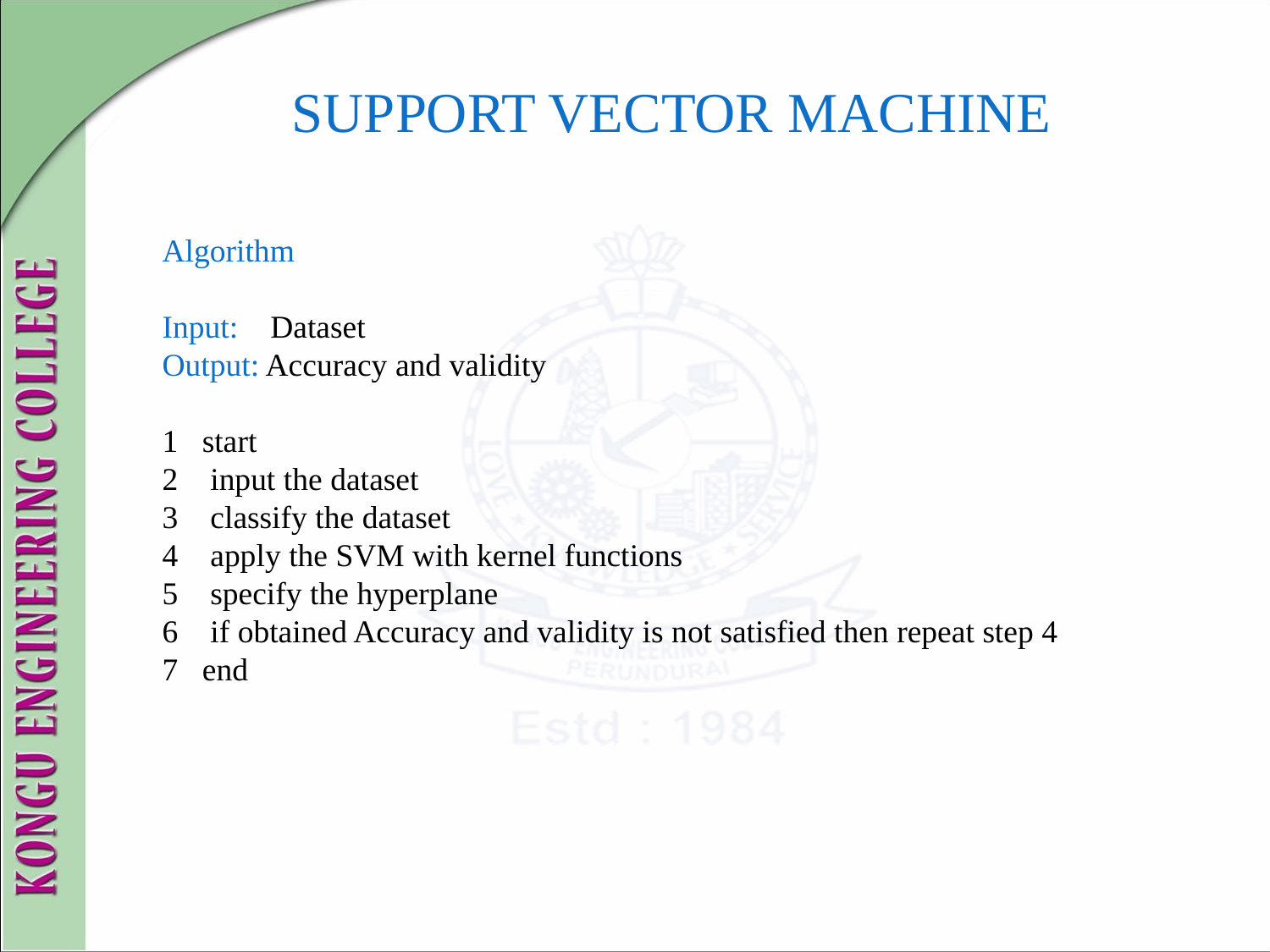

# SUPPORT VECTOR MACHINE
Algorithm

Input:    Dataset
Output: Accuracy and validity

1   start
2    input the dataset
3    classify the dataset
4    apply the SVM with kernel functions
5    specify the hyperplane
6    if obtained Accuracy and validity is not satisfied then repeat step 4
7   end